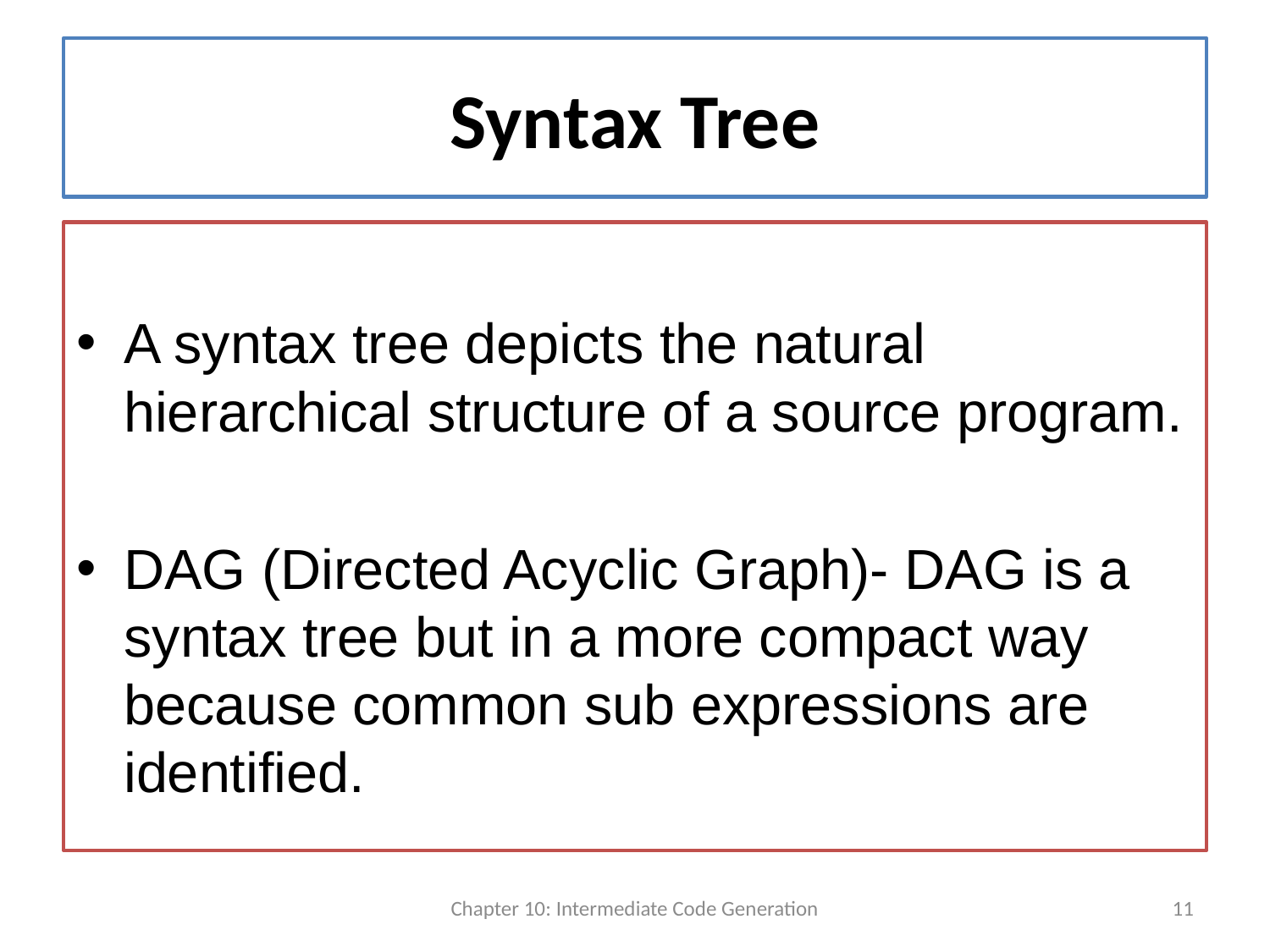

# Syntax Tree

A syntax tree depicts the natural hierarchical structure of a source program.

DAG (Directed Acyclic Graph)- DAG is a syntax tree but in a more compact way because common sub expressions are identified.
Chapter 10: Intermediate Code Generation
11